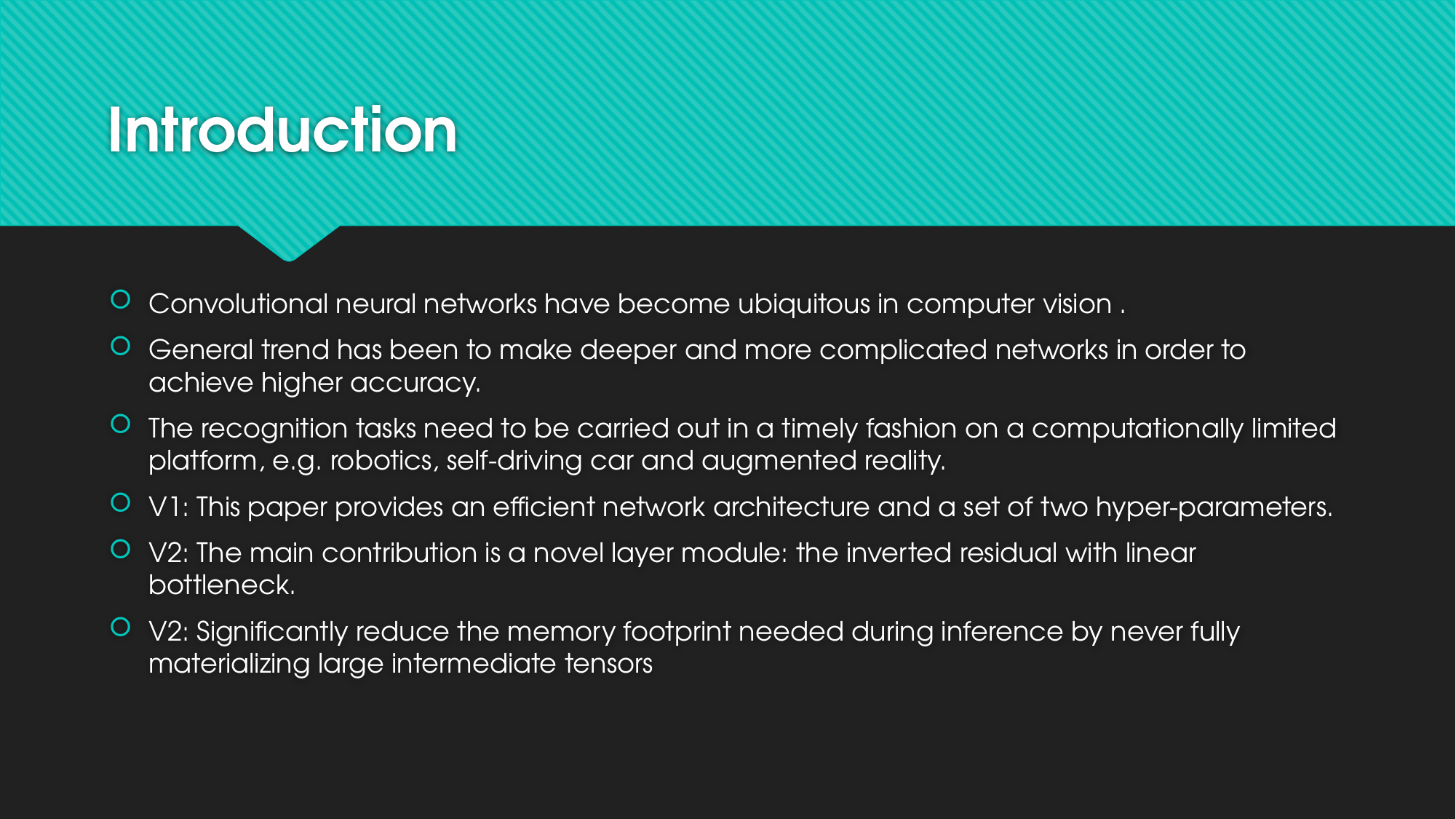

# Introduction
Convolutional neural networks have become ubiquitous in computer vision .
General trend has been to make deeper and more complicated networks in order to achieve higher accuracy.
The recognition tasks need to be carried out in a timely fashion on a computationally limited platform, e.g. robotics, self-driving car and augmented reality.
V1: This paper provides an efficient network architecture and a set of two hyper-parameters.
V2: The main contribution is a novel layer module: the inverted residual with linear bottleneck.
V2: Significantly reduce the memory footprint needed during inference by never fully materializing large intermediate tensors